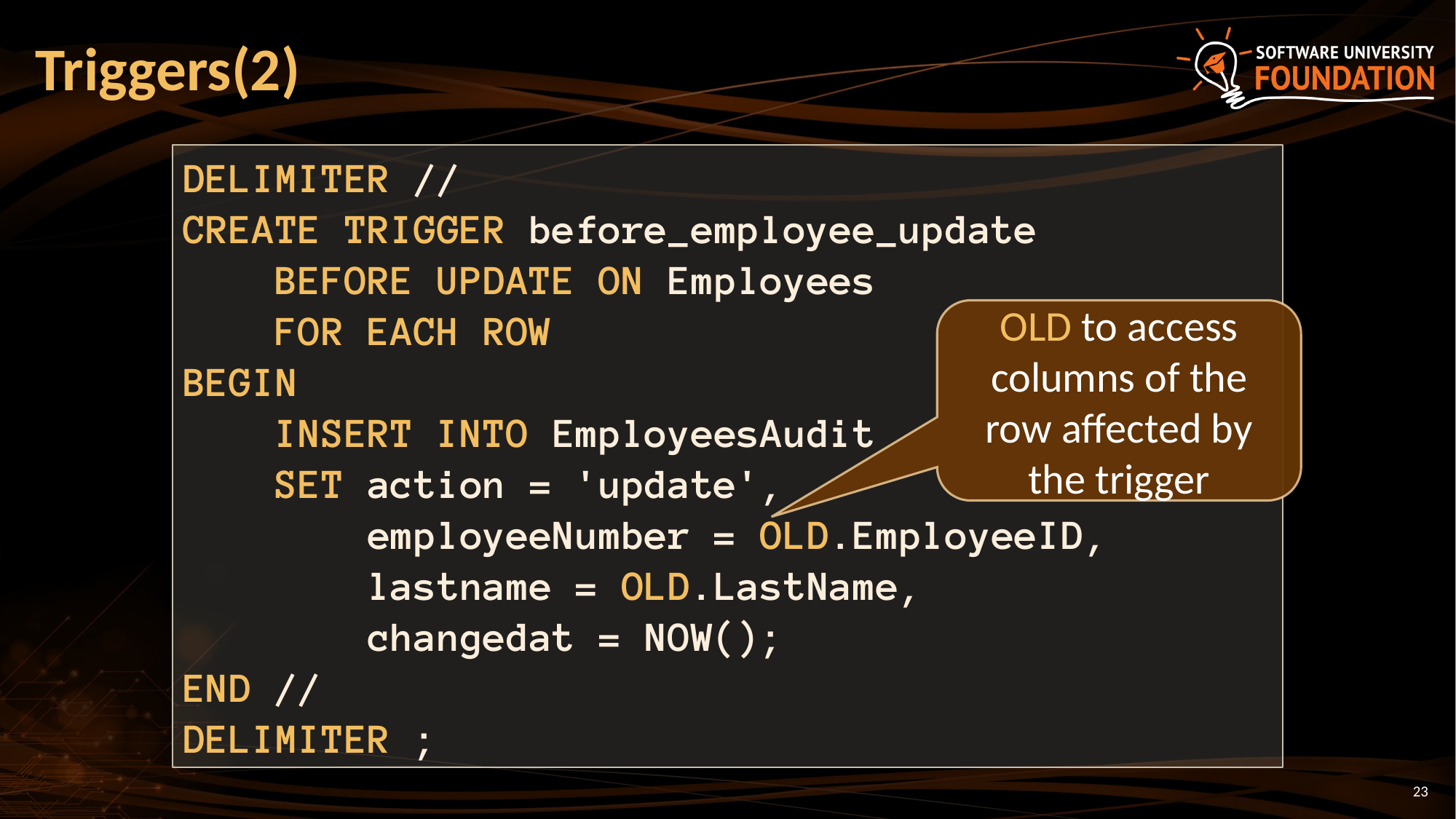

# Triggers(2)
DELIMITER //
CREATE TRIGGER before_employee_update
    BEFORE UPDATE ON Employees
    FOR EACH ROW
BEGIN
    INSERT INTO EmployeesAudit
    SET action = 'update',
        employeeNumber = OLD.EmployeeID,
        lastname = OLD.LastName,
        changedat = NOW();
END //
DELIMITER ;
OLD to access columns of the row affected by the trigger
23